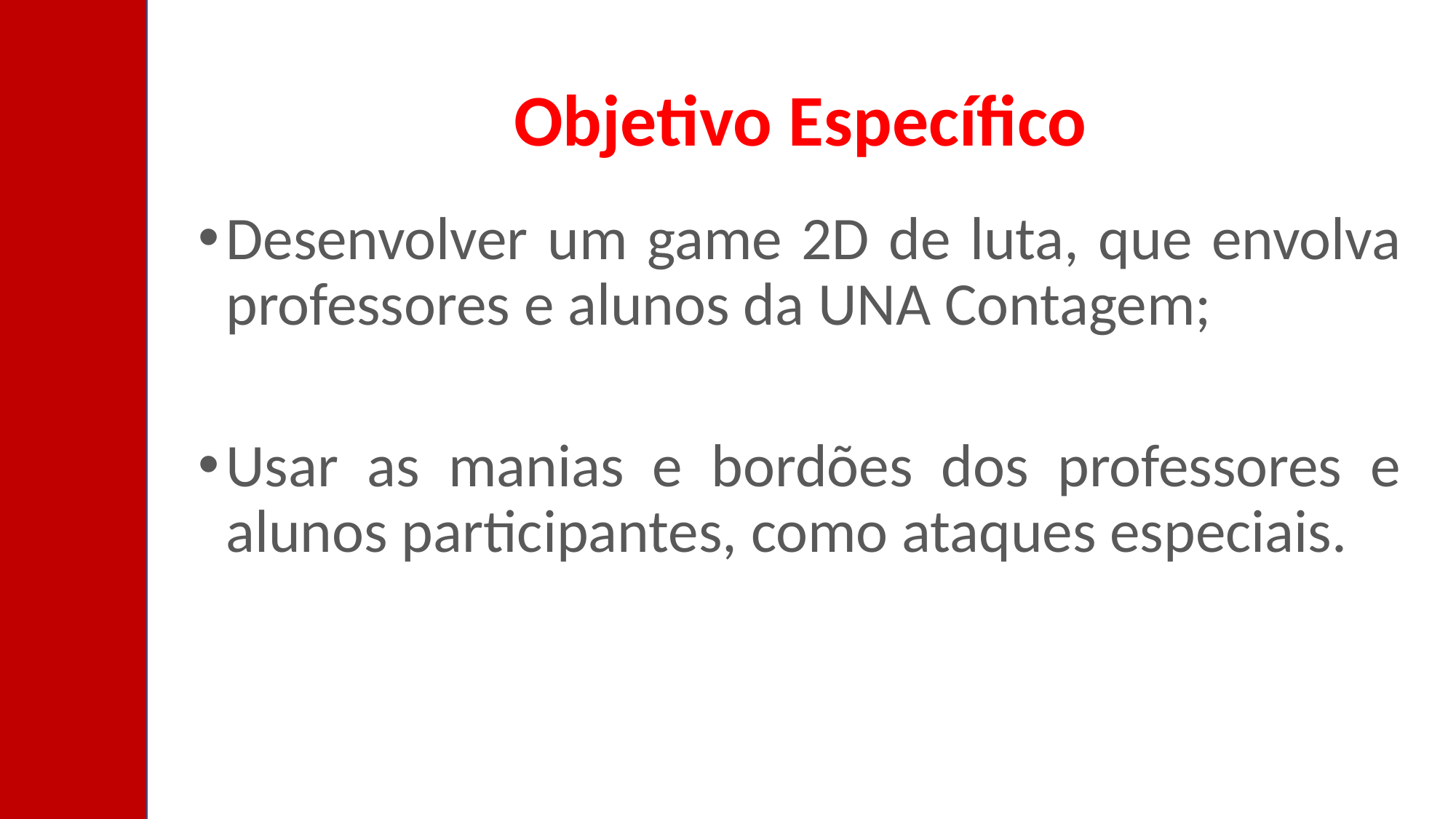

# Objetivo Específico
Desenvolver um game 2D de luta, que envolva professores e alunos da UNA Contagem;

Usar as manias e bordões dos professores e alunos participantes, como ataques especiais.